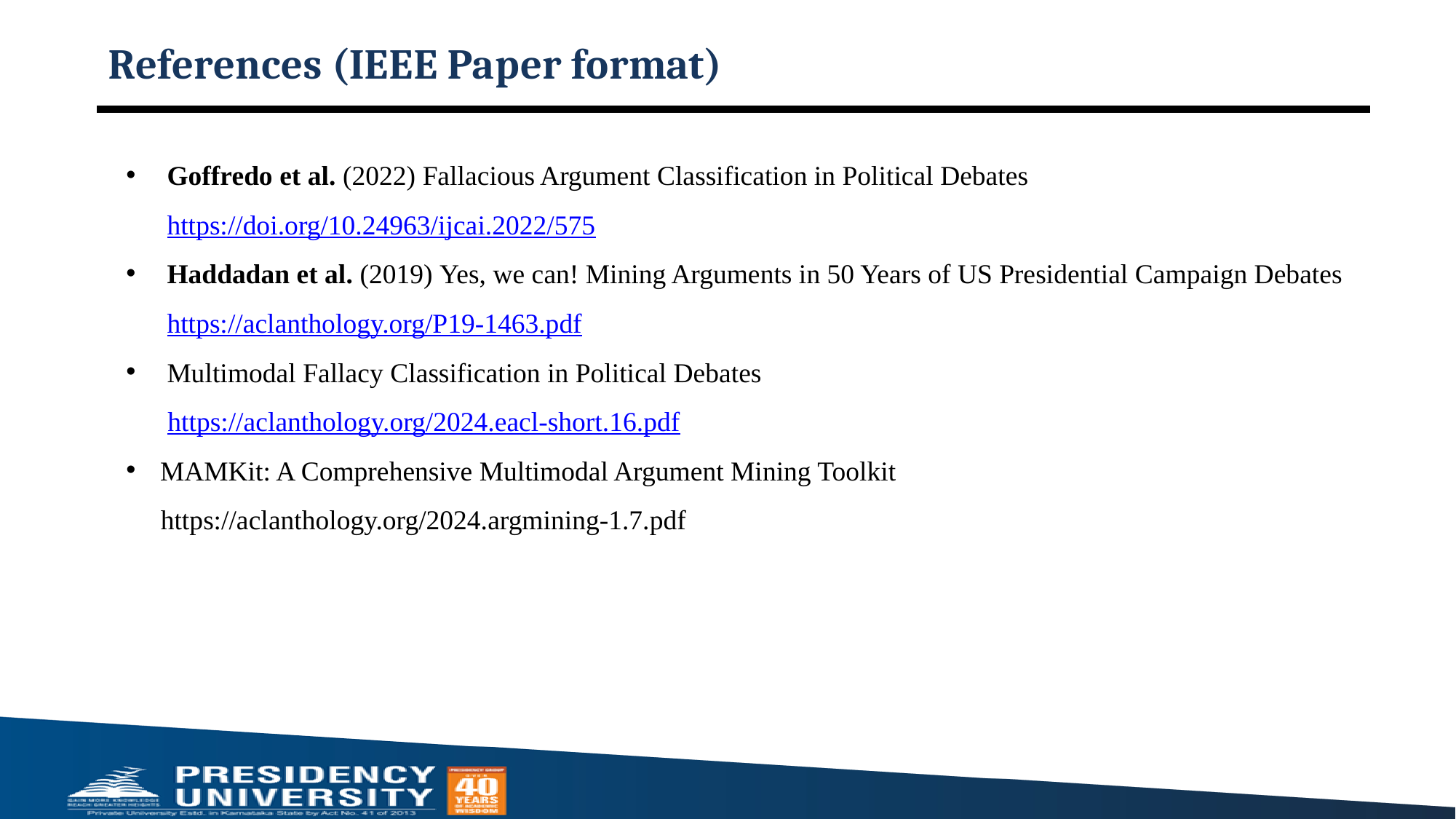

# References (IEEE Paper format)
Goffredo et al. (2022) Fallacious Argument Classification in Political Debates https://doi.org/10.24963/ijcai.2022/575
Haddadan et al. (2019) Yes, we can! Mining Arguments in 50 Years of US Presidential Campaign Debates https://aclanthology.org/P19-1463.pdf
Multimodal Fallacy Classification in Political Debates
      https://aclanthology.org/2024.eacl-short.16.pdf
MAMKit: A Comprehensive Multimodal Argument Mining Toolkit
     https://aclanthology.org/2024.argmining-1.7.pdf